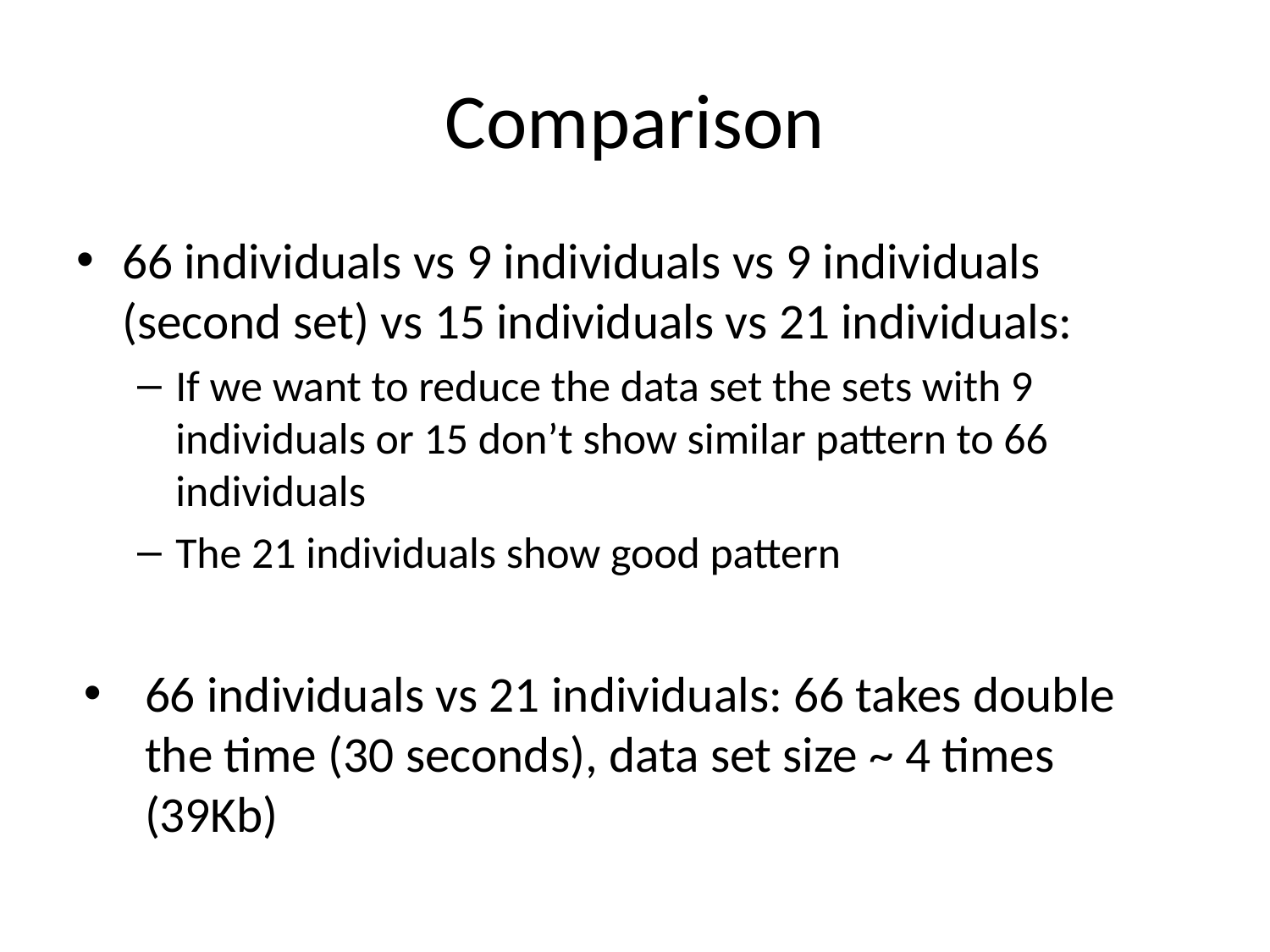

# Comparison
66 individuals vs 9 individuals vs 9 individuals (second set) vs 15 individuals vs 21 individuals:
If we want to reduce the data set the sets with 9 individuals or 15 don’t show similar pattern to 66 individuals
The 21 individuals show good pattern

66 individuals vs 21 individuals: 66 takes double the time (30 seconds), data set size ~ 4 times (39Kb)